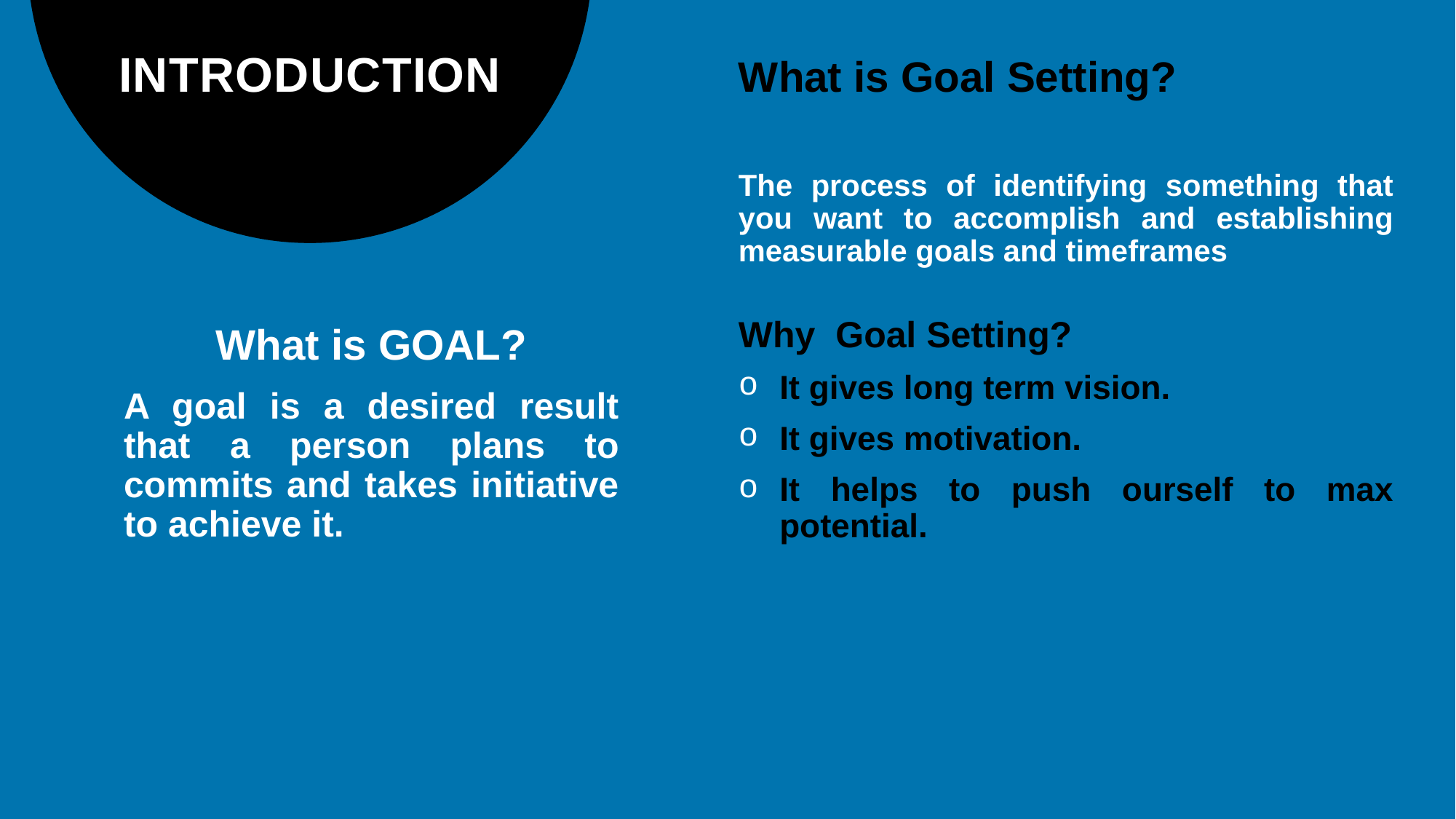

# INTRODUCTION

What is Goal Setting?

The process of identifying something that you want to accomplish and establishing measurable goals and timeframes
Why  Goal Setting?
It gives long term vision.
It gives motivation.
It helps to push ourself to max potential.
What is GOAL?
A goal is a desired result that a person plans to commits and takes initiative to achieve it.